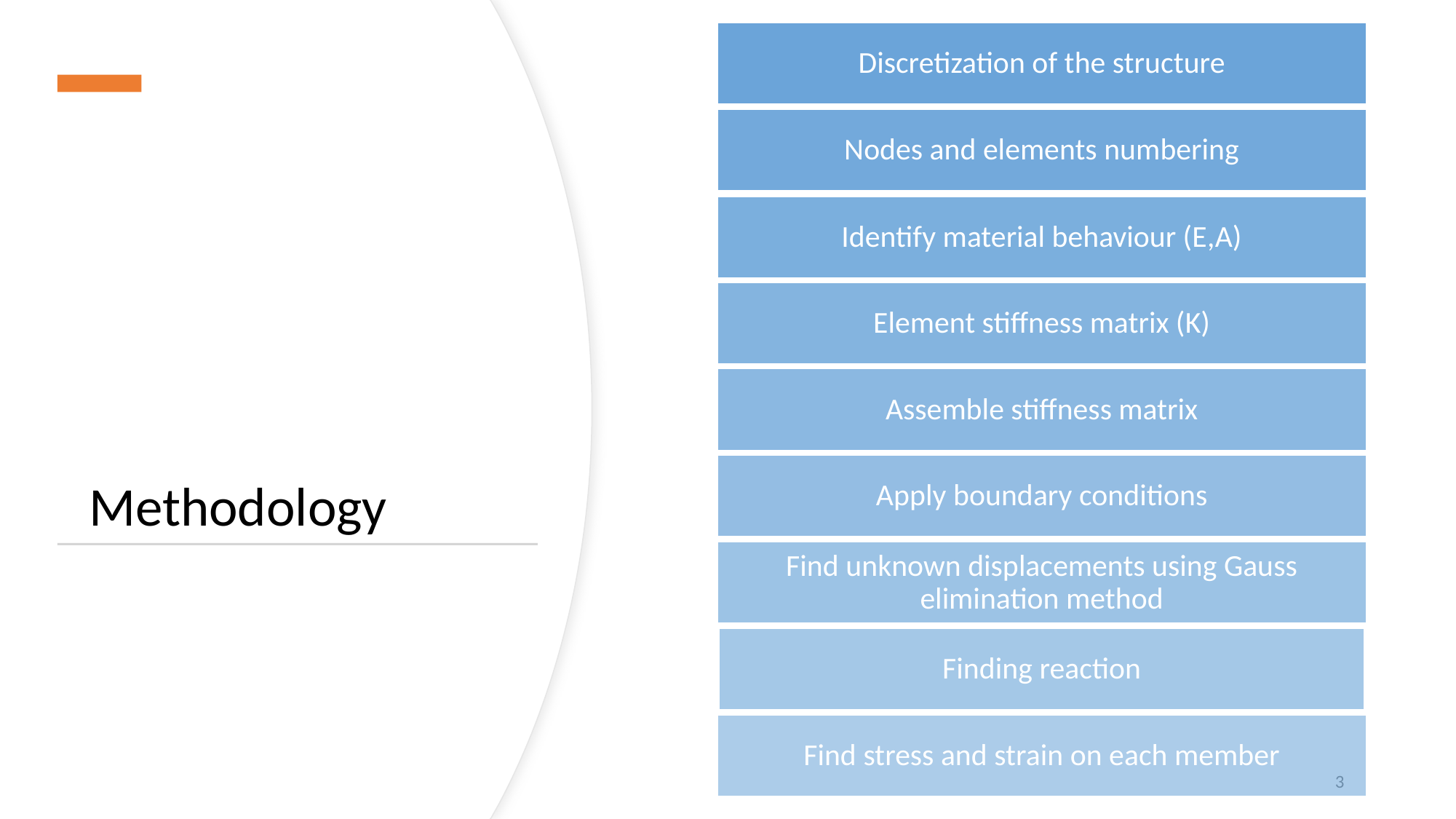

Discretization of the structure
Nodes and elements numbering
Identify material behaviour (E,A)
Element stiffness matrix (K)
Assemble stiffness matrix
Apply boundary conditions
Find unknown displacements using Gauss elimination method
Finding reaction
Find stress and strain on each member

# Methodology

IIT Madras
3